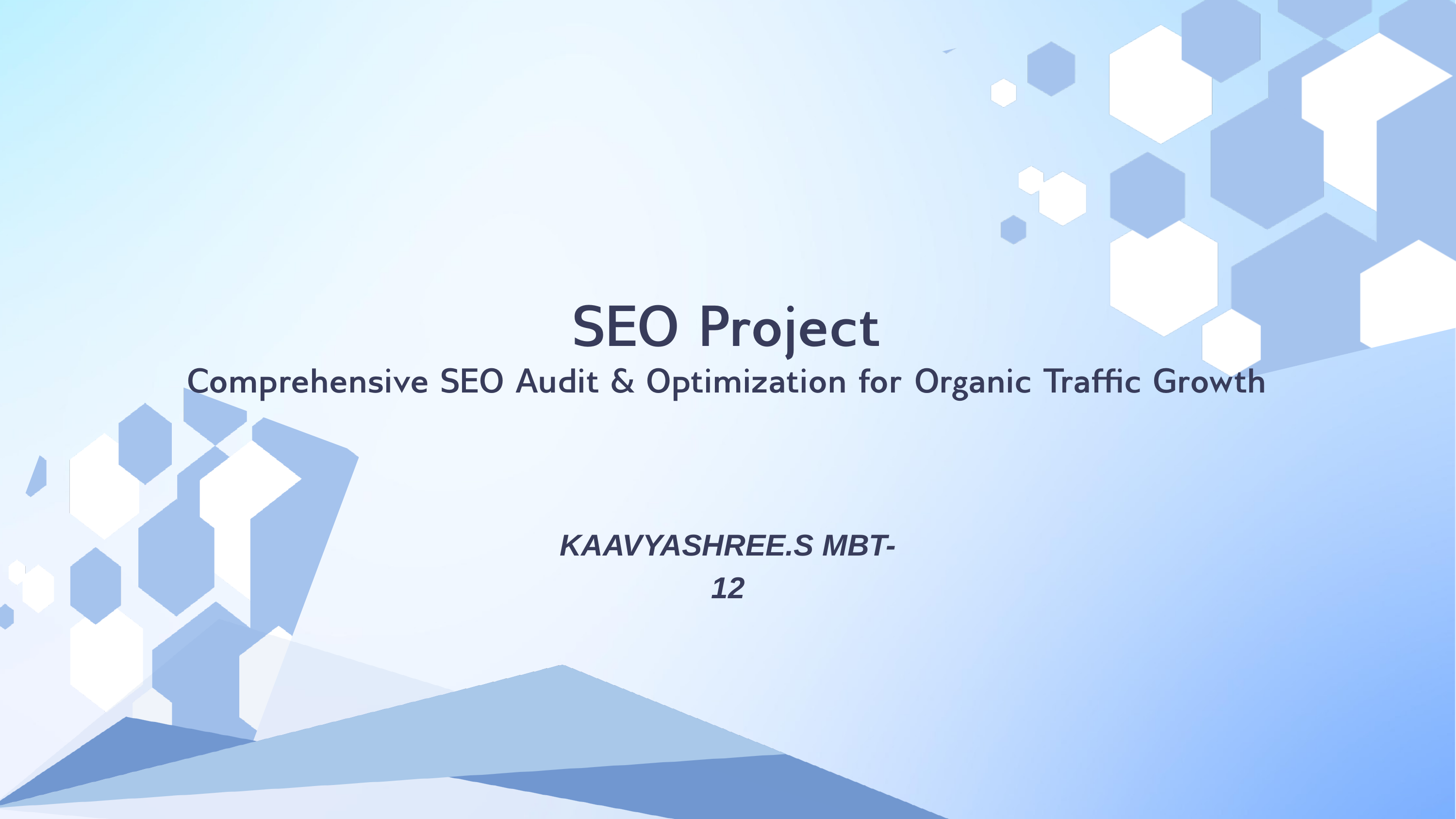

SEO Project
Comprehensive SEO Audit & Optimization for Organic Traffic Growth

KAAVYASHREE.S MBT-12